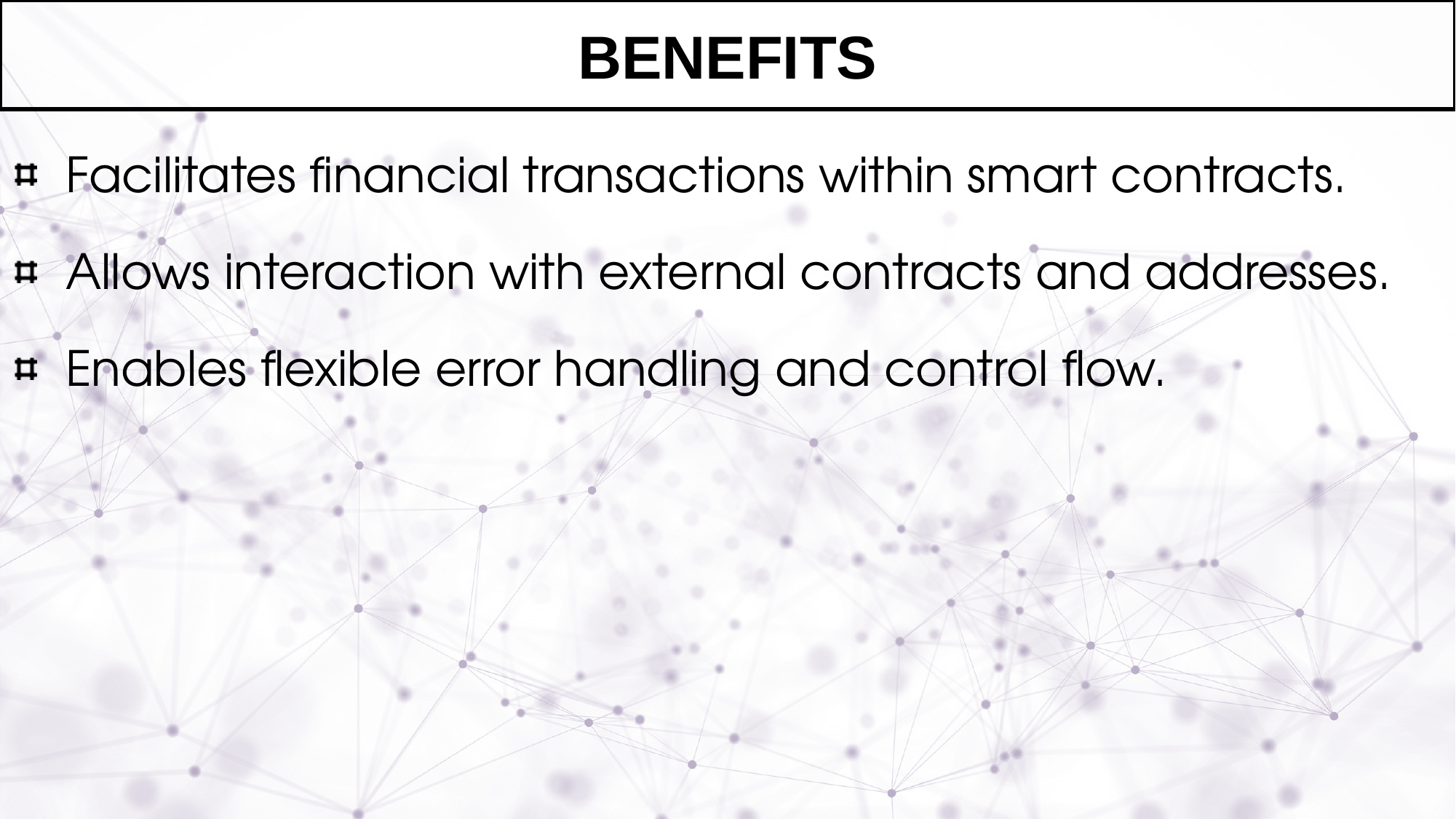

# Benefits
Facilitates financial transactions within smart contracts.
Allows interaction with external contracts and addresses.
Enables flexible error handling and control flow.